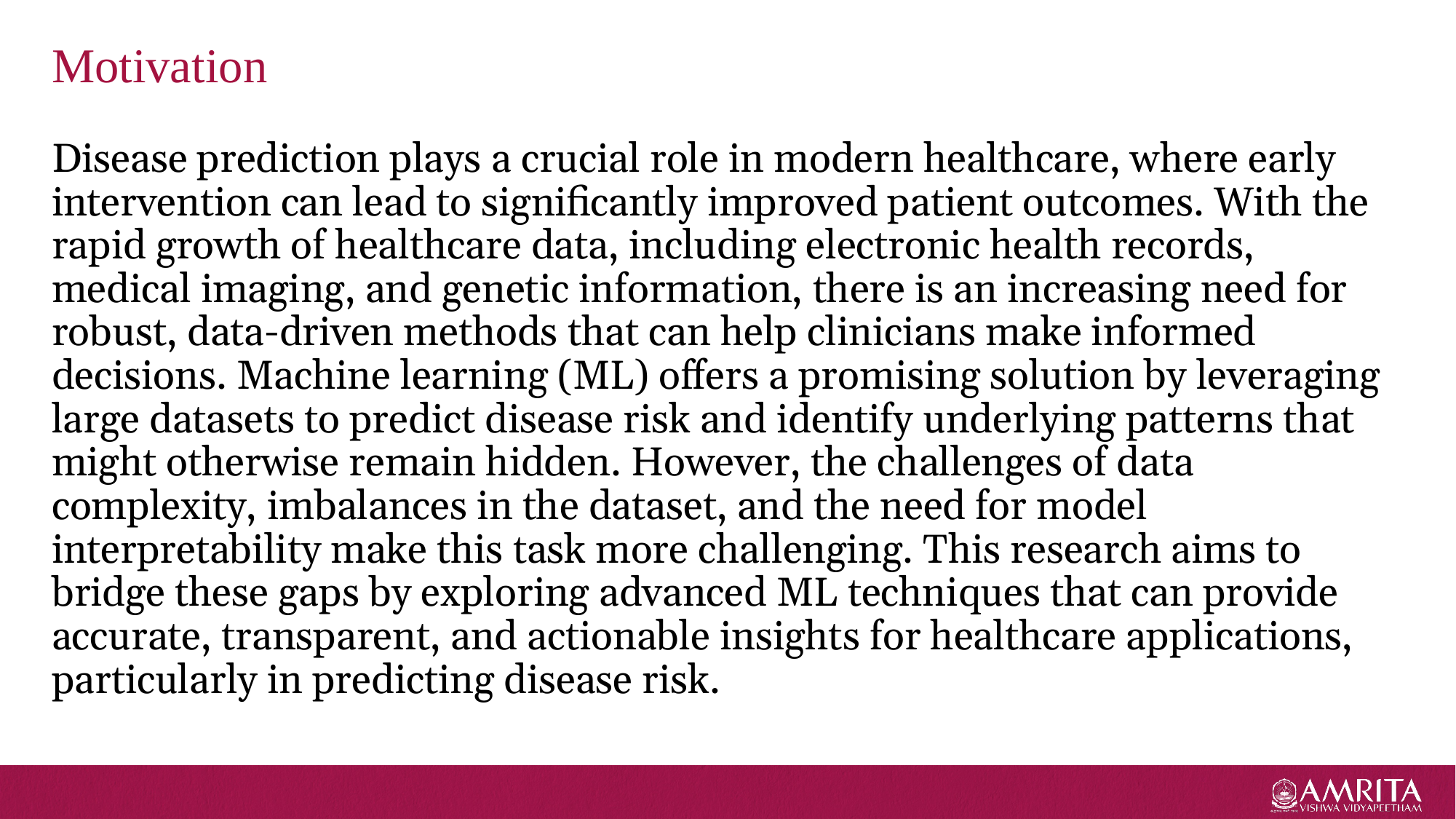

# Motivation
Disease prediction plays a crucial role in modern healthcare, where early intervention can lead to significantly improved patient outcomes. With the rapid growth of healthcare data, including electronic health records, medical imaging, and genetic information, there is an increasing need for robust, data-driven methods that can help clinicians make informed decisions. Machine learning (ML) offers a promising solution by leveraging large datasets to predict disease risk and identify underlying patterns that might otherwise remain hidden. However, the challenges of data complexity, imbalances in the dataset, and the need for model interpretability make this task more challenging. This research aims to bridge these gaps by exploring advanced ML techniques that can provide accurate, transparent, and actionable insights for healthcare applications, particularly in predicting disease risk.